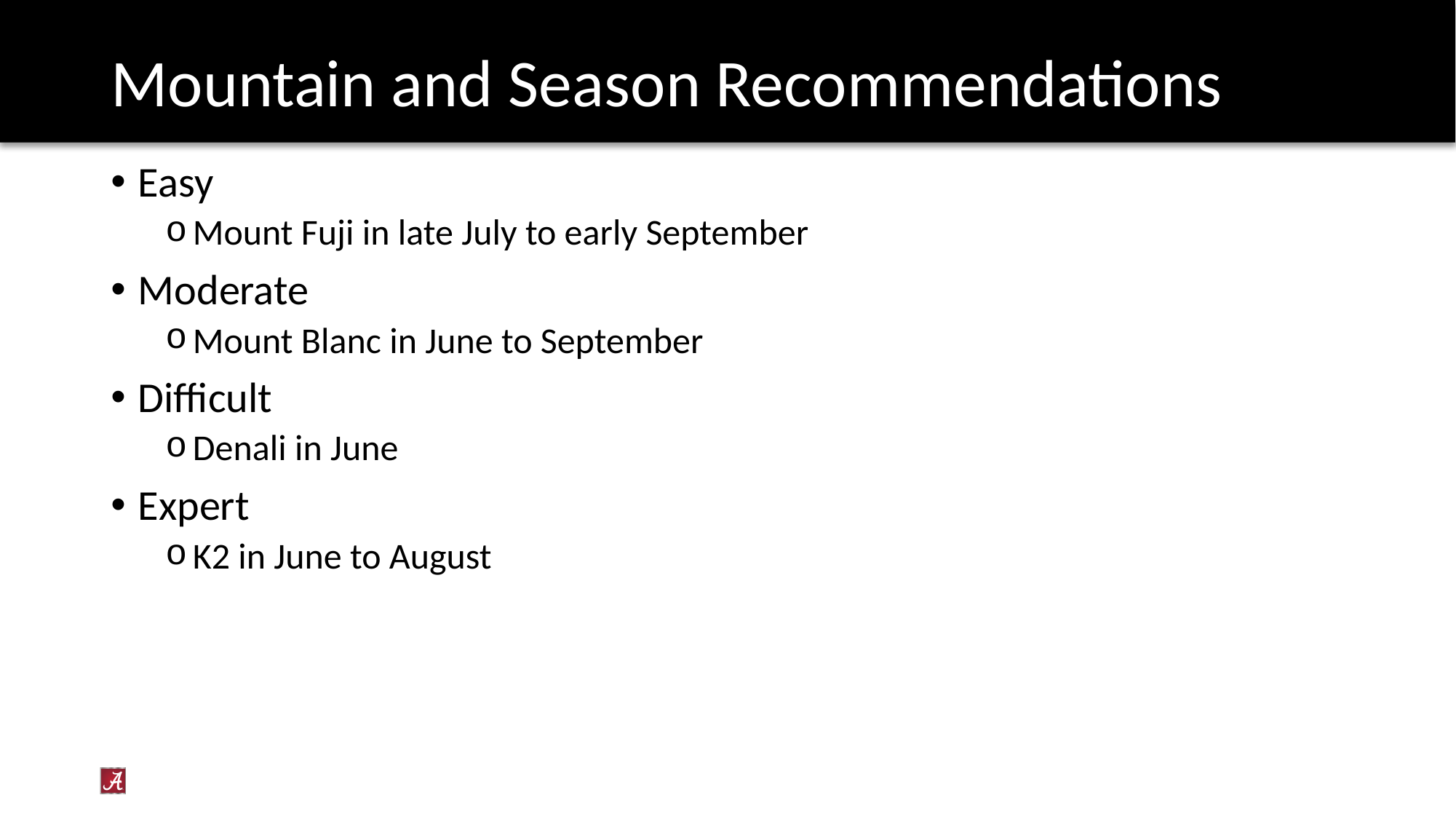

# Mountain and Season Recommendations
Easy
Mount Fuji in late July to early September
Moderate
Mount Blanc in June to September
Difficult
Denali in June
Expert
K2 in June to August